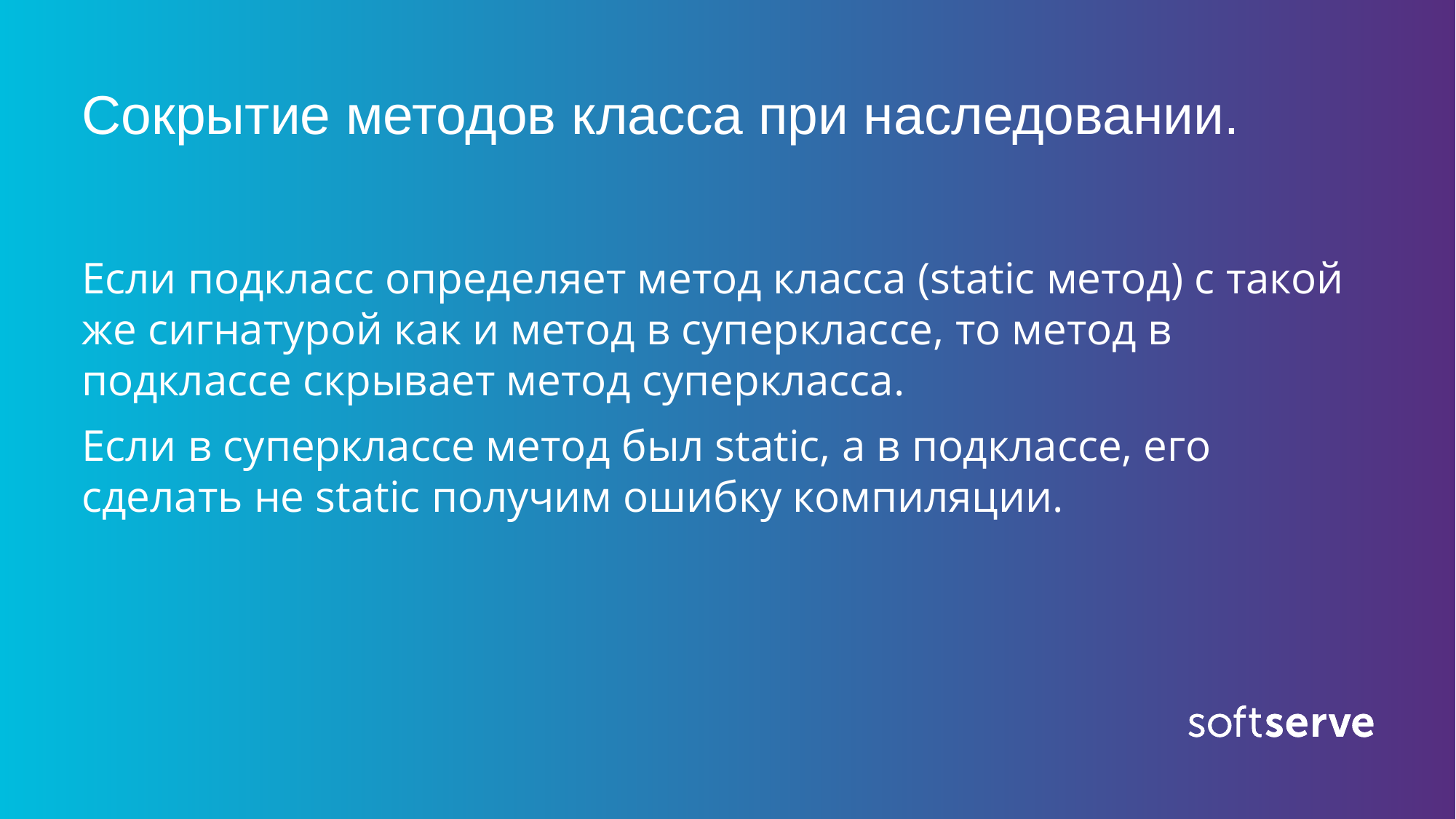

# Сокрытие методов класса при наследовании.
Если подкласс определяет метод класса (static метод) с такой же сигнатурой как и метод в суперклассе, то метод в подклассе скрывает метод суперкласса.
Если в суперклассе метод был static, а в подклассе, его сделать не static получим ошибку компиляции.